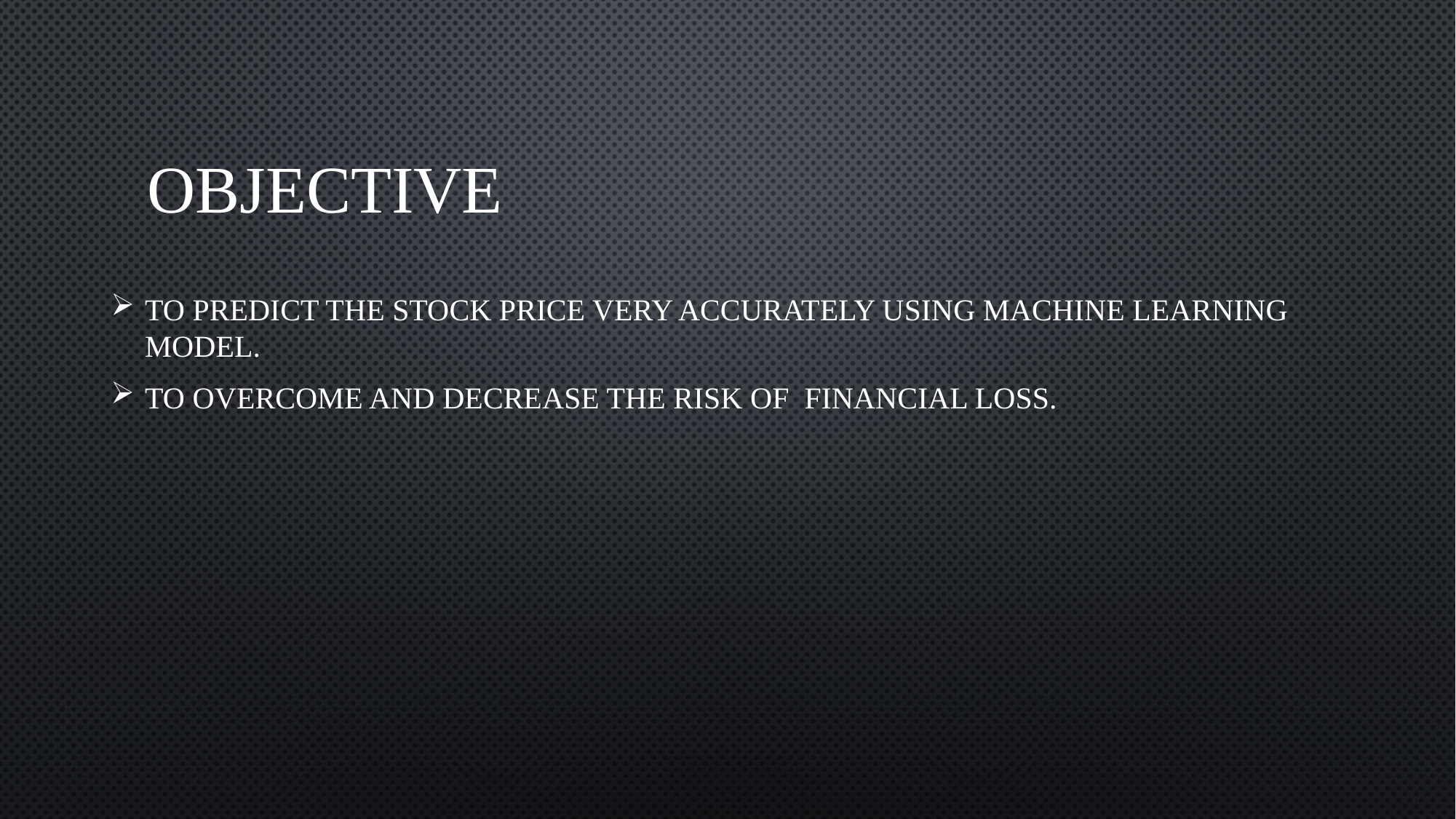

# OBJECTIVE
To predict the stock price very accurately using machine learning model.
To overcome and decrease the risk of  financial loss.